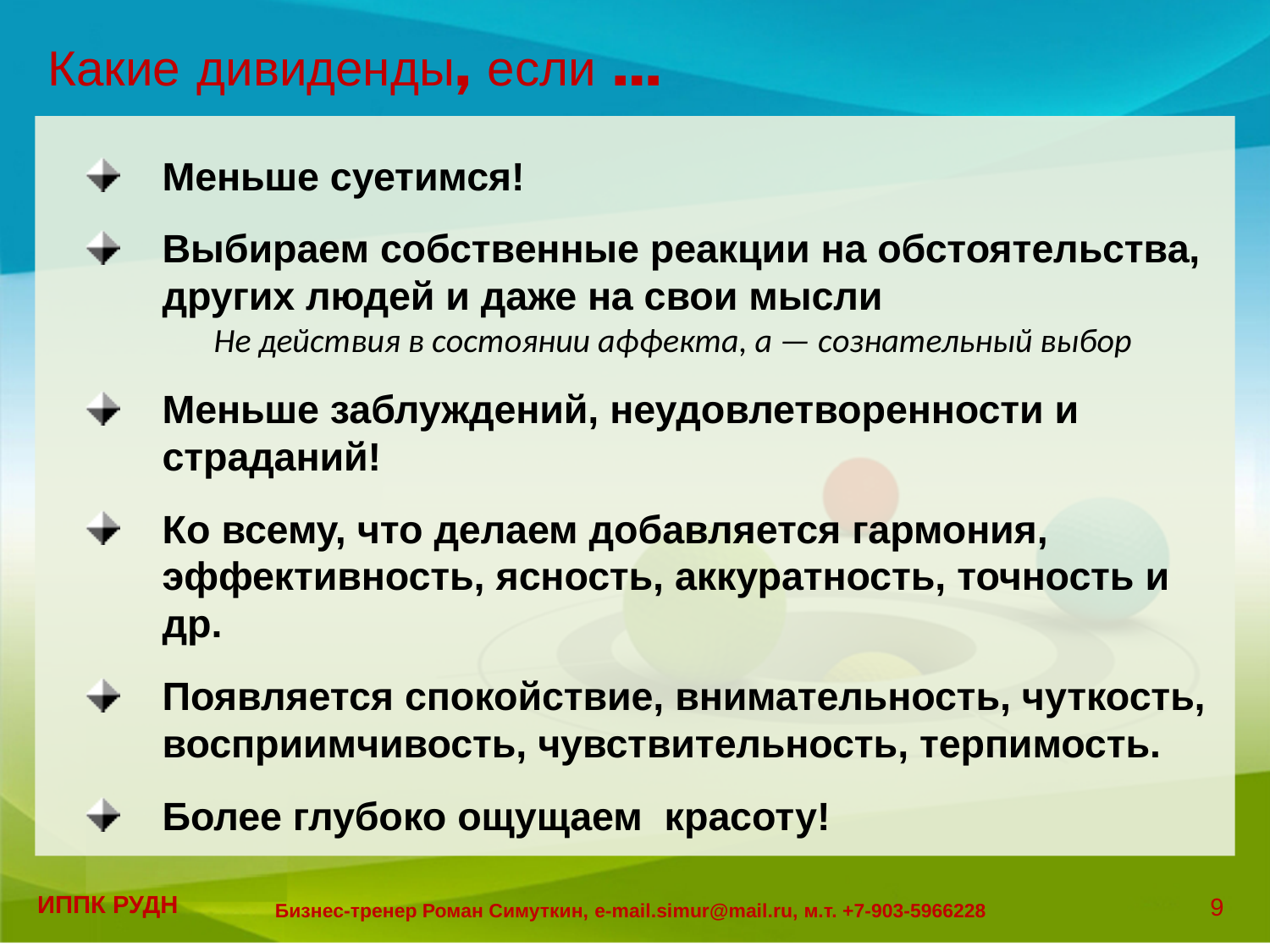

# Какие дивиденды, если …
Меньше суетимся!
Выбираем собственные реакции на обстоятельства, других людей и даже на свои мысли
Не действия в состоянии аффекта, а — сознательный выбор
Меньше заблуждений, неудовлетворенности и страданий!
Ко всему, что делаем добавляется гармония, эффективность, ясность, аккуратность, точность и др.
Появляется спокойствие, внимательность, чуткость, восприимчивость, чувствительность, терпимость.
Более глубоко ощущаем  красоту!

ИППК РУДН
9
Бизнес-тренер Роман Симуткин, e-mail.simur@mail.ru, м.т. +7-903-5966228